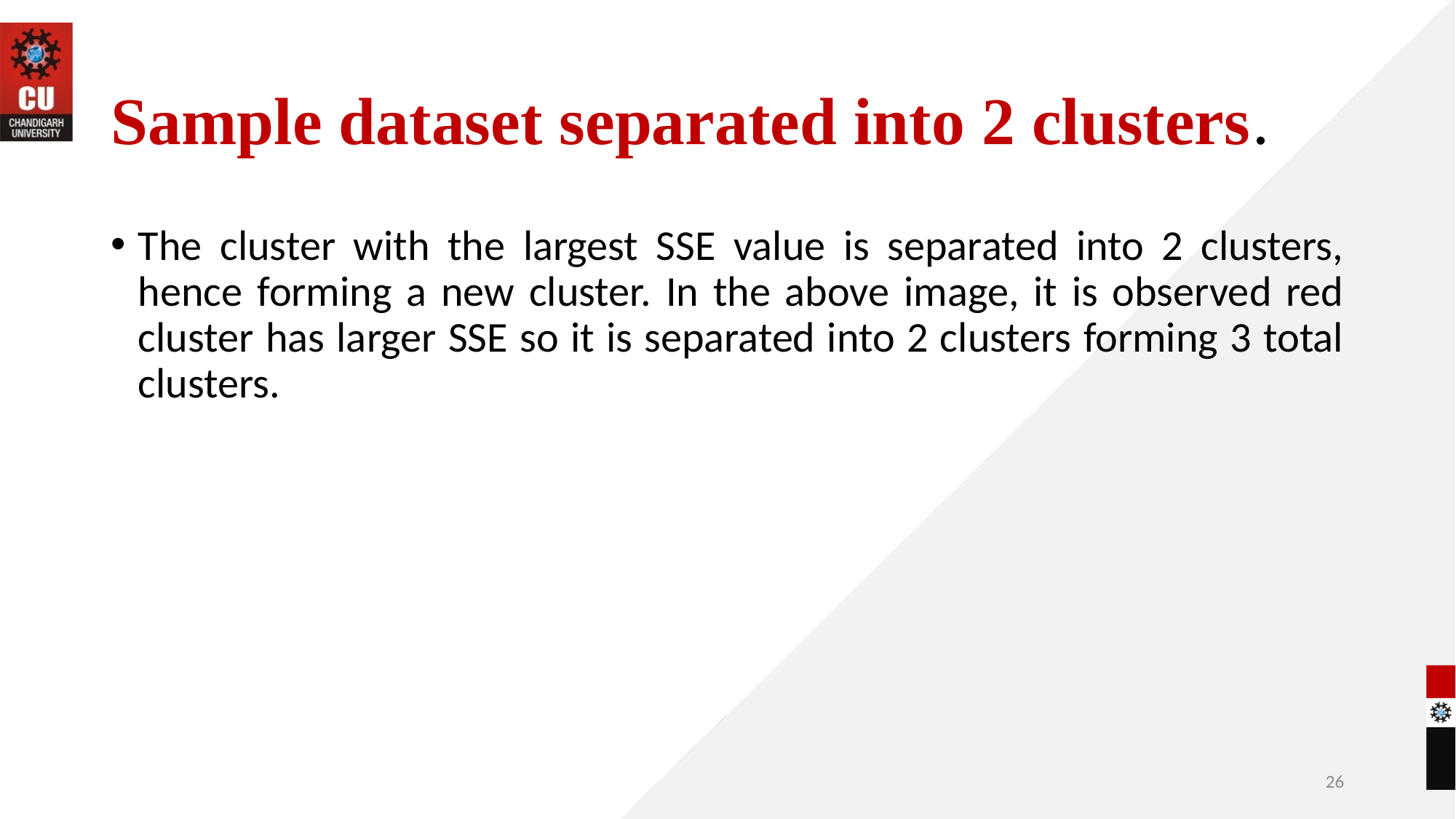

# Sample dataset separated into 2 clusters.
The cluster with the largest SSE value is separated into 2 clusters, hence forming a new cluster. In the above image, it is observed red cluster has larger SSE so it is separated into 2 clusters forming 3 total clusters.

26